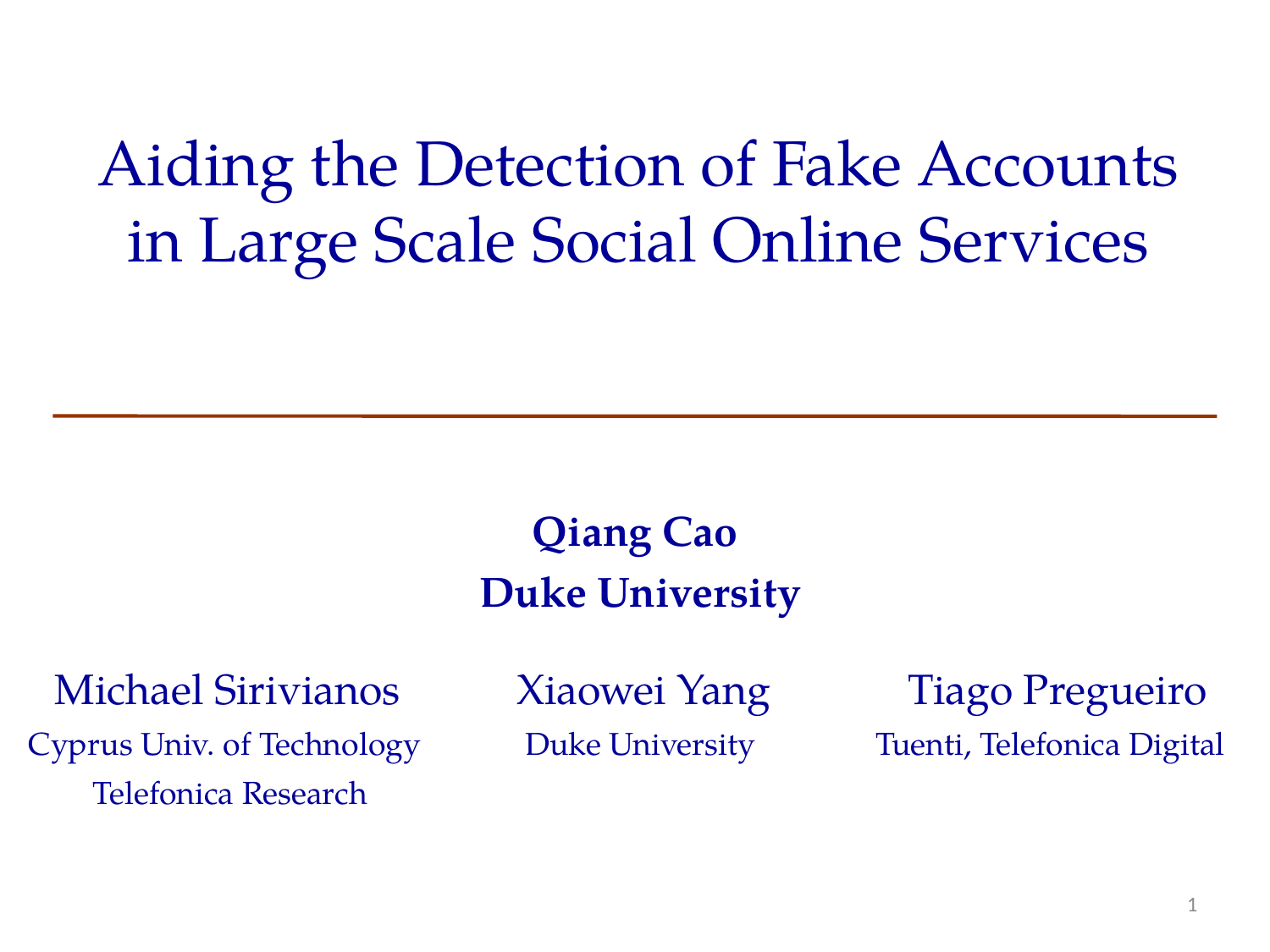

Aiding the Detection of Fake Accounts in Large Scale Social Online Services

Qiang Cao
 Duke University

    Michael Sirivianos           Xiaowei Yang             Tiago Pregueiro
  Cyprus Univ. of Technology             Duke University               Tuenti, Telefonica Digital
          Telefonica Research

1